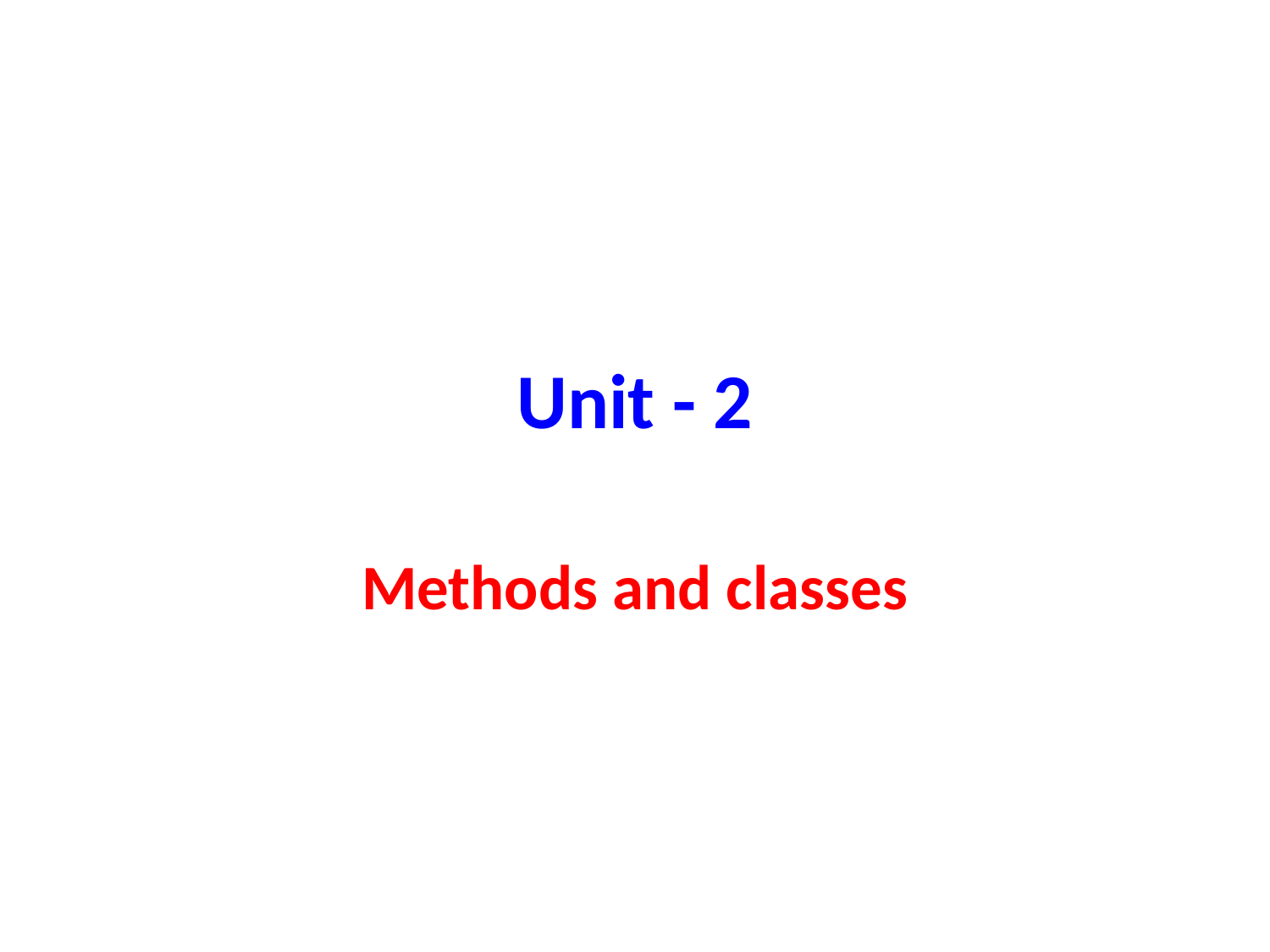

# Unit - 2
Methods and classes